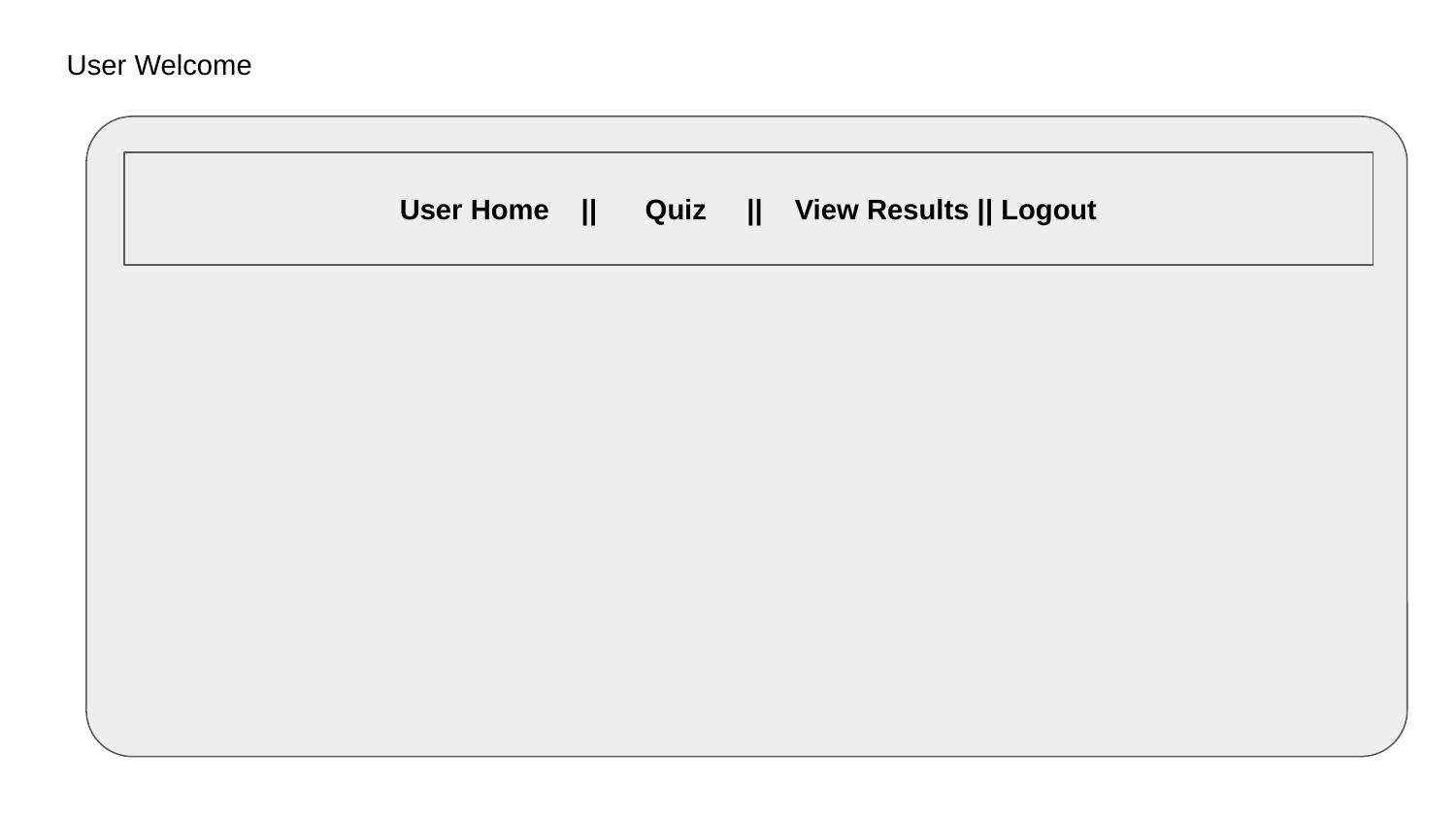

User Welcome

User Home    ||      Quiz     ||    View Results || Logout